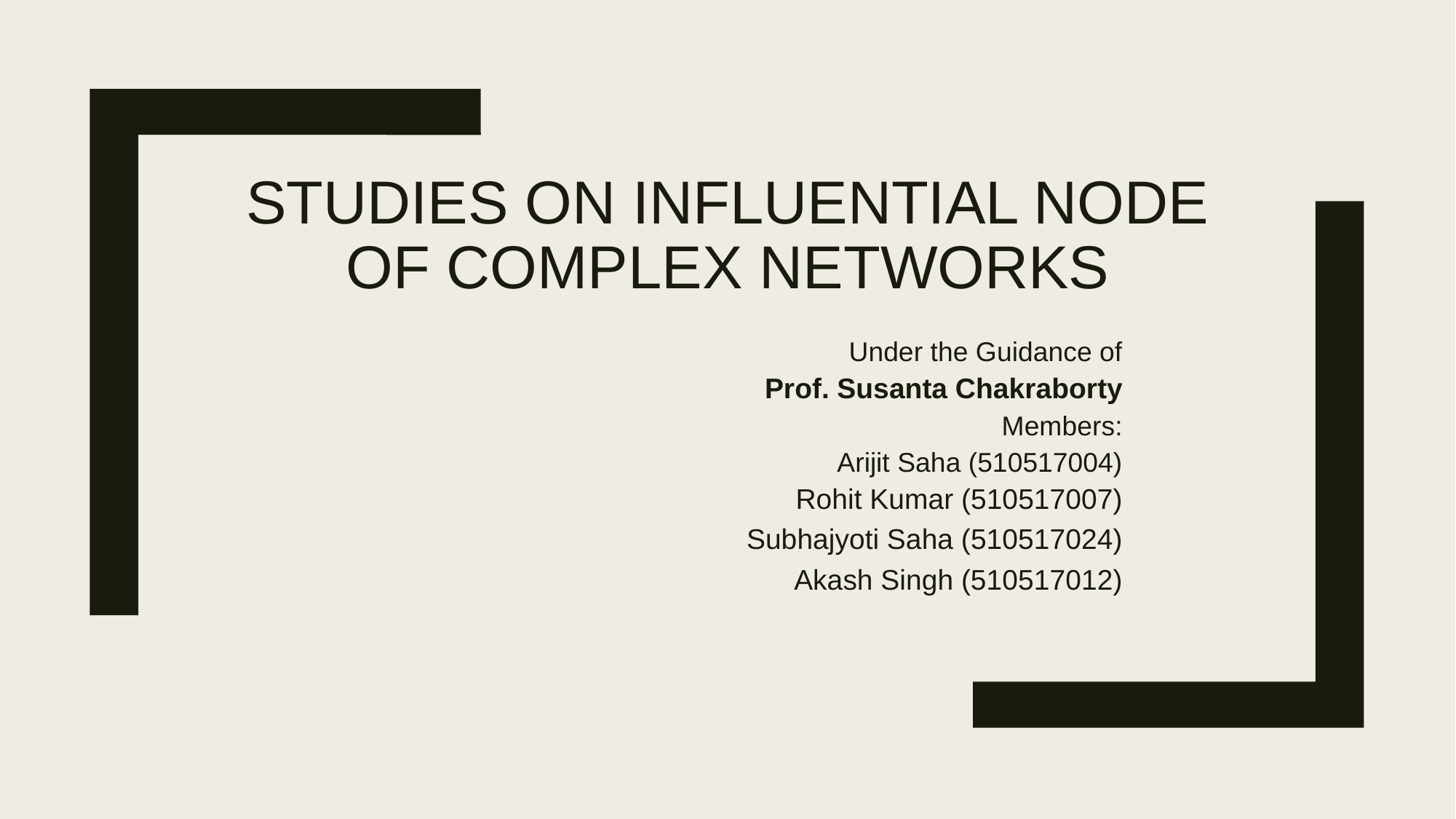

# Studies on Influential node of complex networks
Under the Guidance of
Prof. Susanta Chakraborty
Members:
Arijit Saha (510517004)
Rohit Kumar (510517007)
Subhajyoti Saha (510517024)
Akash Singh (510517012)